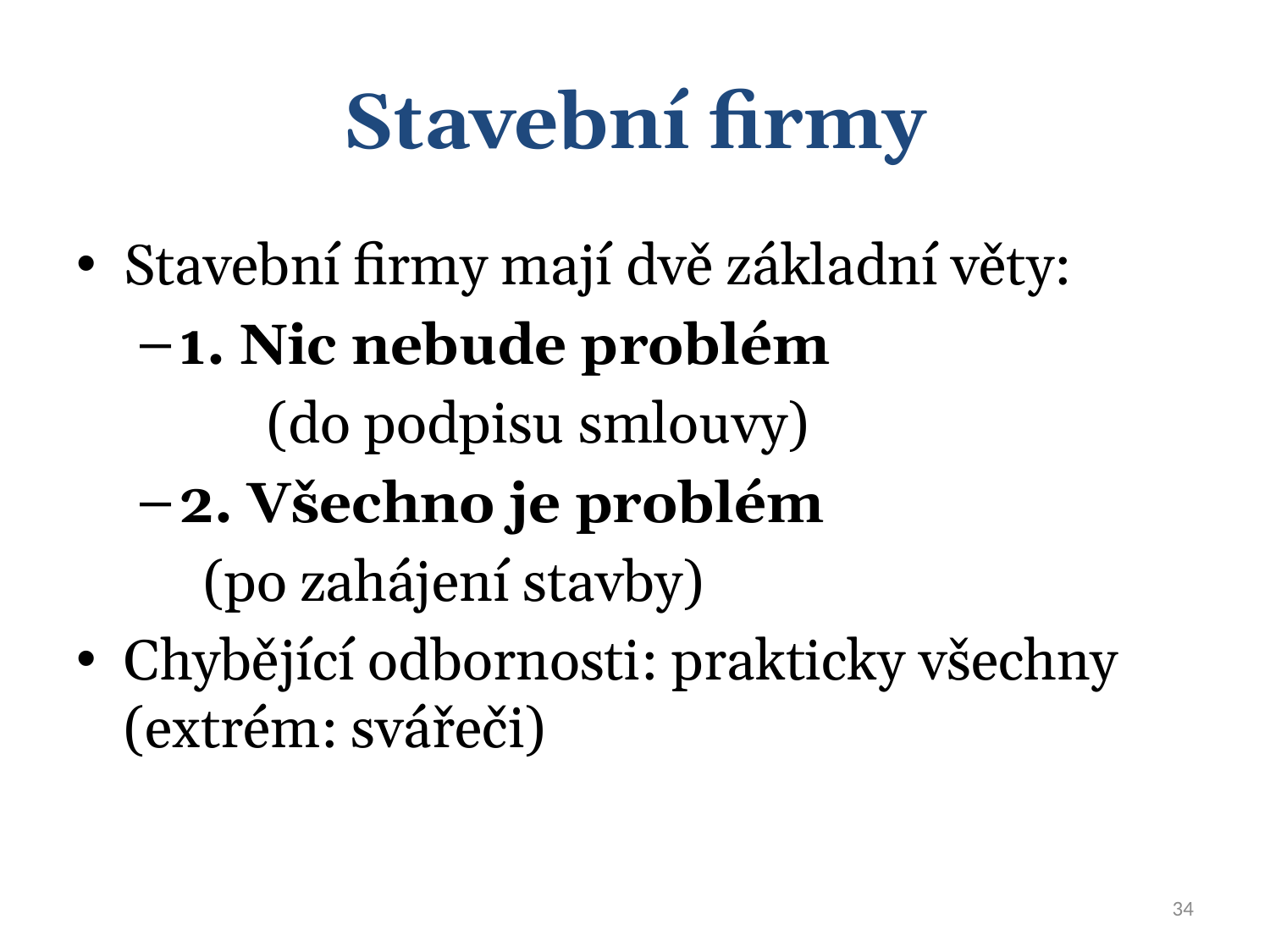

# Stavební firmy
Stavební firmy mají dvě základní věty:
1. Nic nebude problém
	(do podpisu smlouvy)
2. Všechno je problém
(po zahájení stavby)
Chybějící odbornosti: prakticky všechny (extrém: svářeči)

34